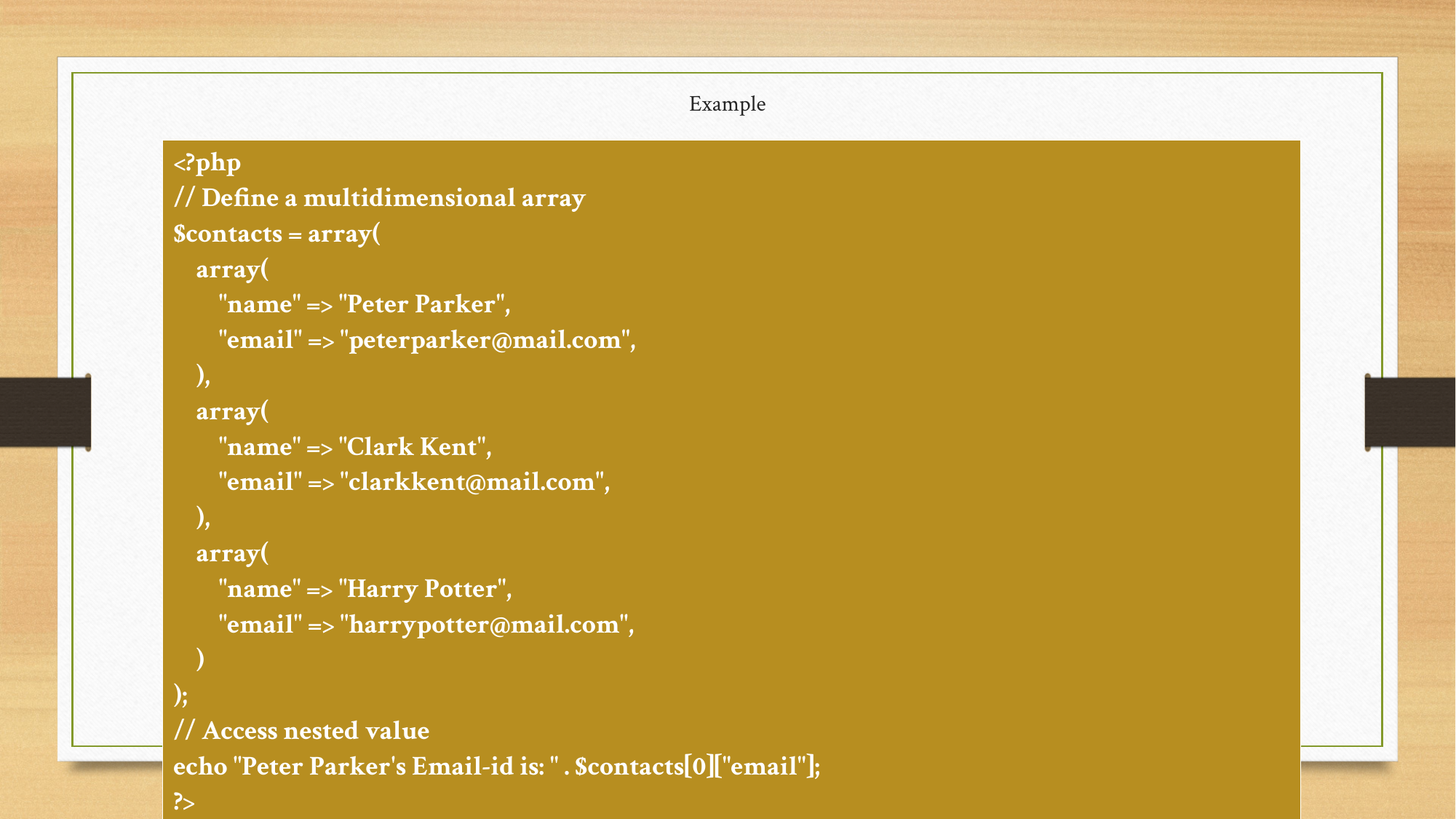

# Example
| <?php // Define a multidimensional array $contacts = array( array( "name" => "Peter Parker", "email" => "peterparker@mail.com", ), array( "name" => "Clark Kent", "email" => "clarkkent@mail.com", ), array( "name" => "Harry Potter", "email" => "harrypotter@mail.com", ) ); // Access nested value echo "Peter Parker's Email-id is: " . $contacts[0]["email"]; ?> |
| --- |